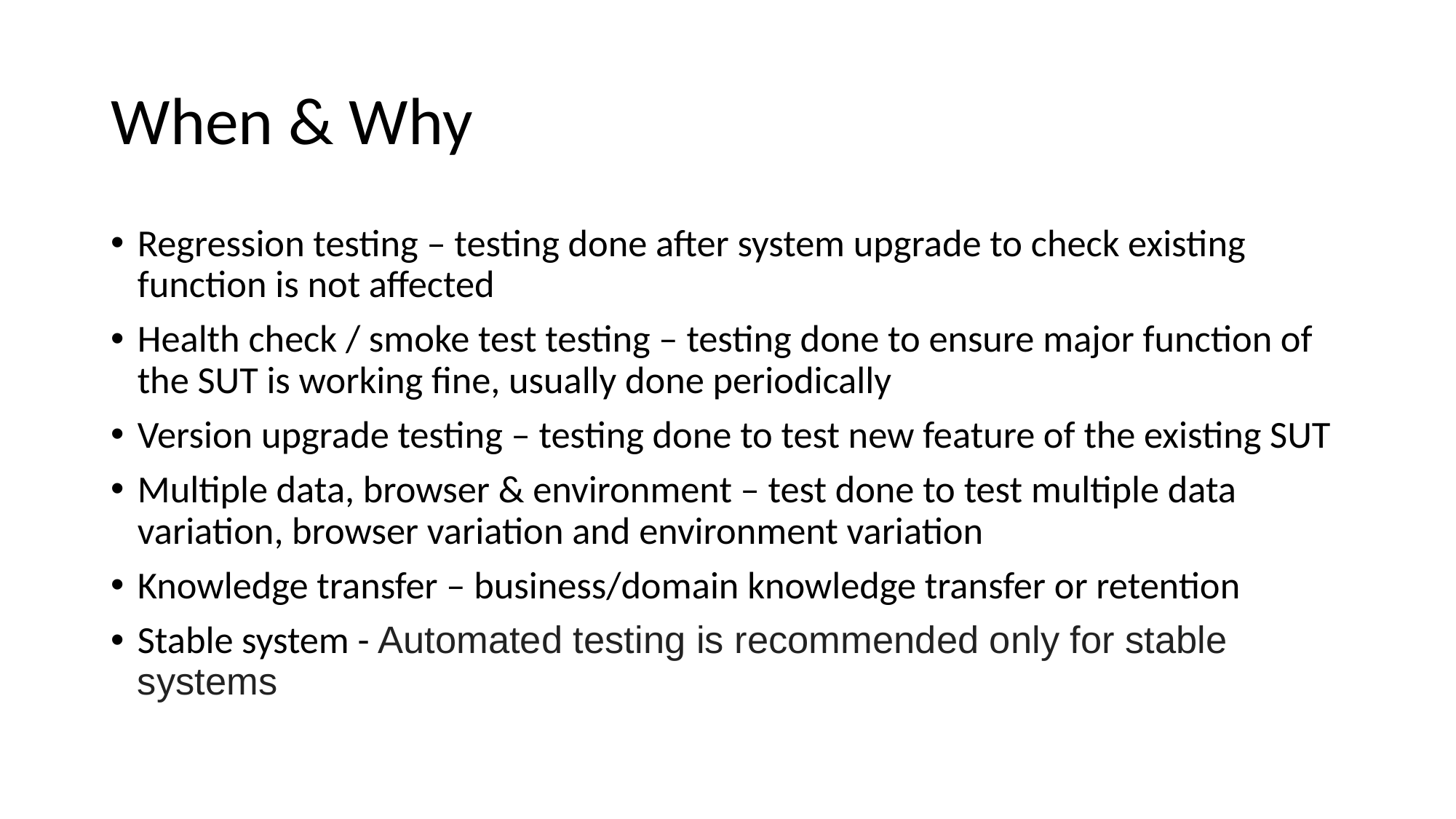

# When & Why
Regression testing – testing done after system upgrade to check existing function is not affected
Health check / smoke test testing – testing done to ensure major function of the SUT is working fine, usually done periodically
Version upgrade testing – testing done to test new feature of the existing SUT
Multiple data, browser & environment – test done to test multiple data variation, browser variation and environment variation
Knowledge transfer – business/domain knowledge transfer or retention
Stable system - Automated testing is recommended only for stable systems